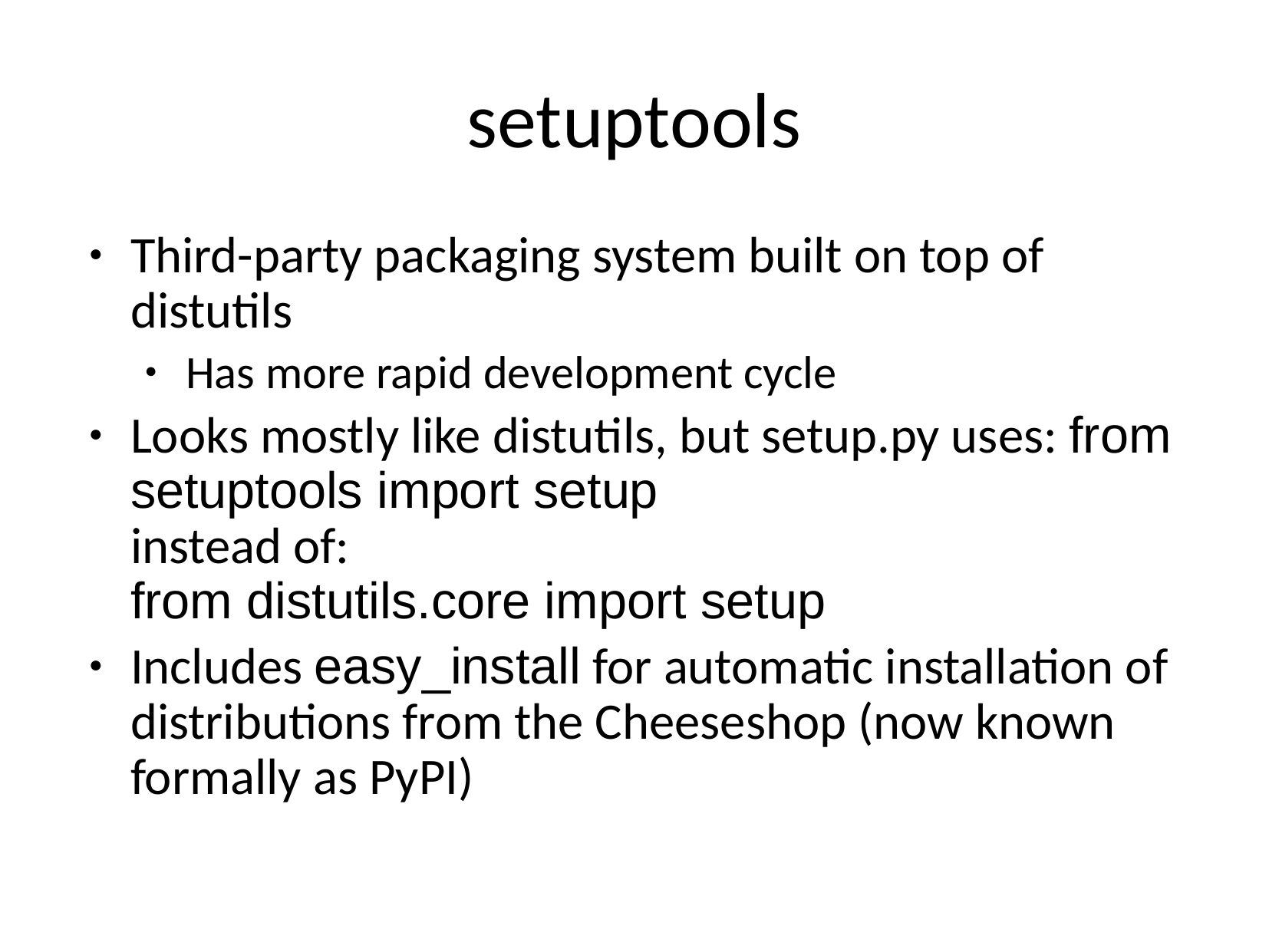

# setuptools
Third-party packaging system built on top of distutils
Has more rapid development cycle
Looks mostly like distutils, but setup.py uses: from setuptools import setup
instead of:
from distutils.core import setup
Includes easy_install for automatic installation of distributions from the Cheeseshop (now known formally as PyPI)